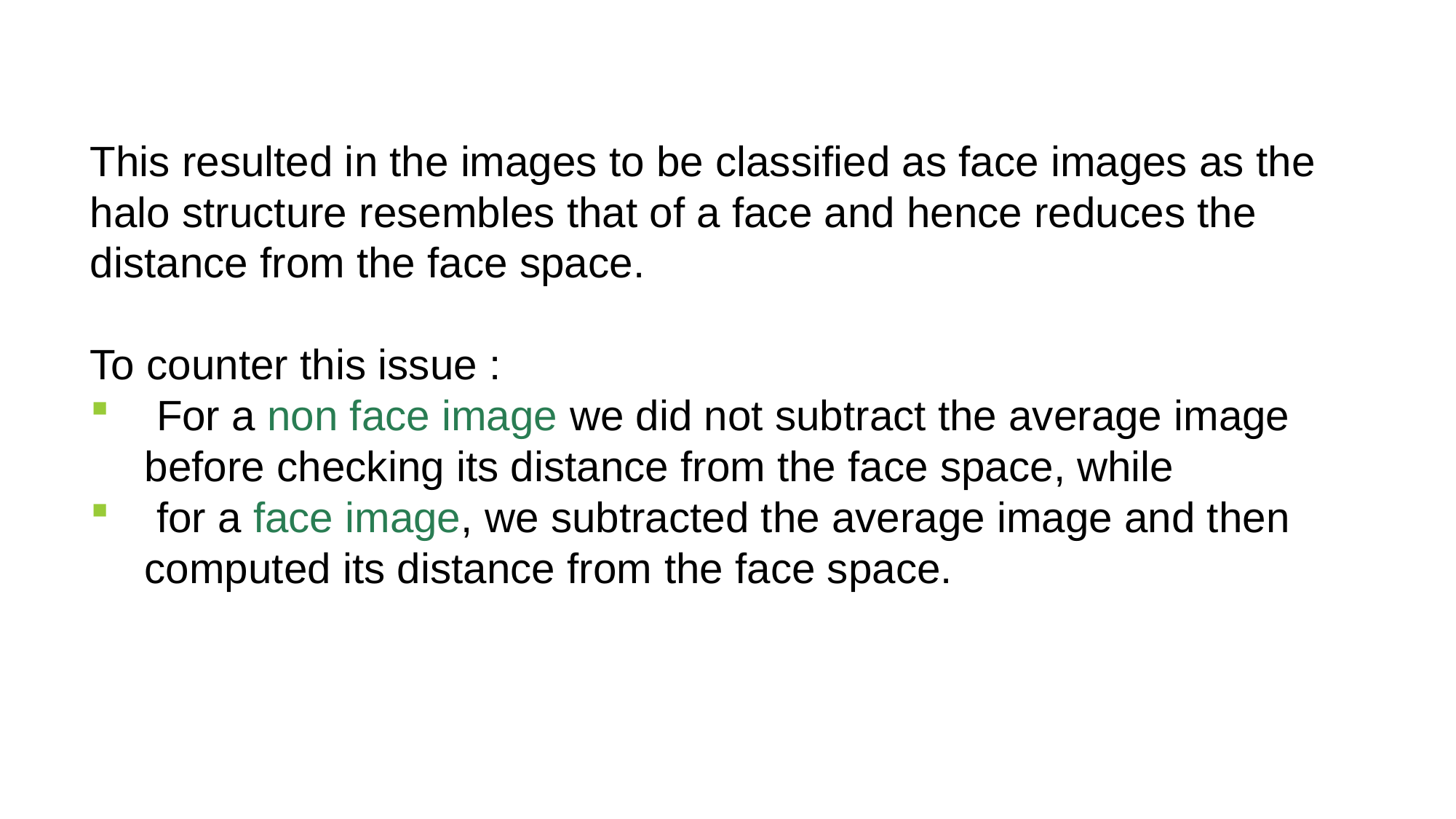

This resulted in the images to be classified as face images as the halo structure resembles that of a face and hence reduces the distance from the face space.

To counter this issue :
 For a non face image we did not subtract the average image before checking its distance from the face space, while
 for a face image, we subtracted the average image and then computed its distance from the face space.